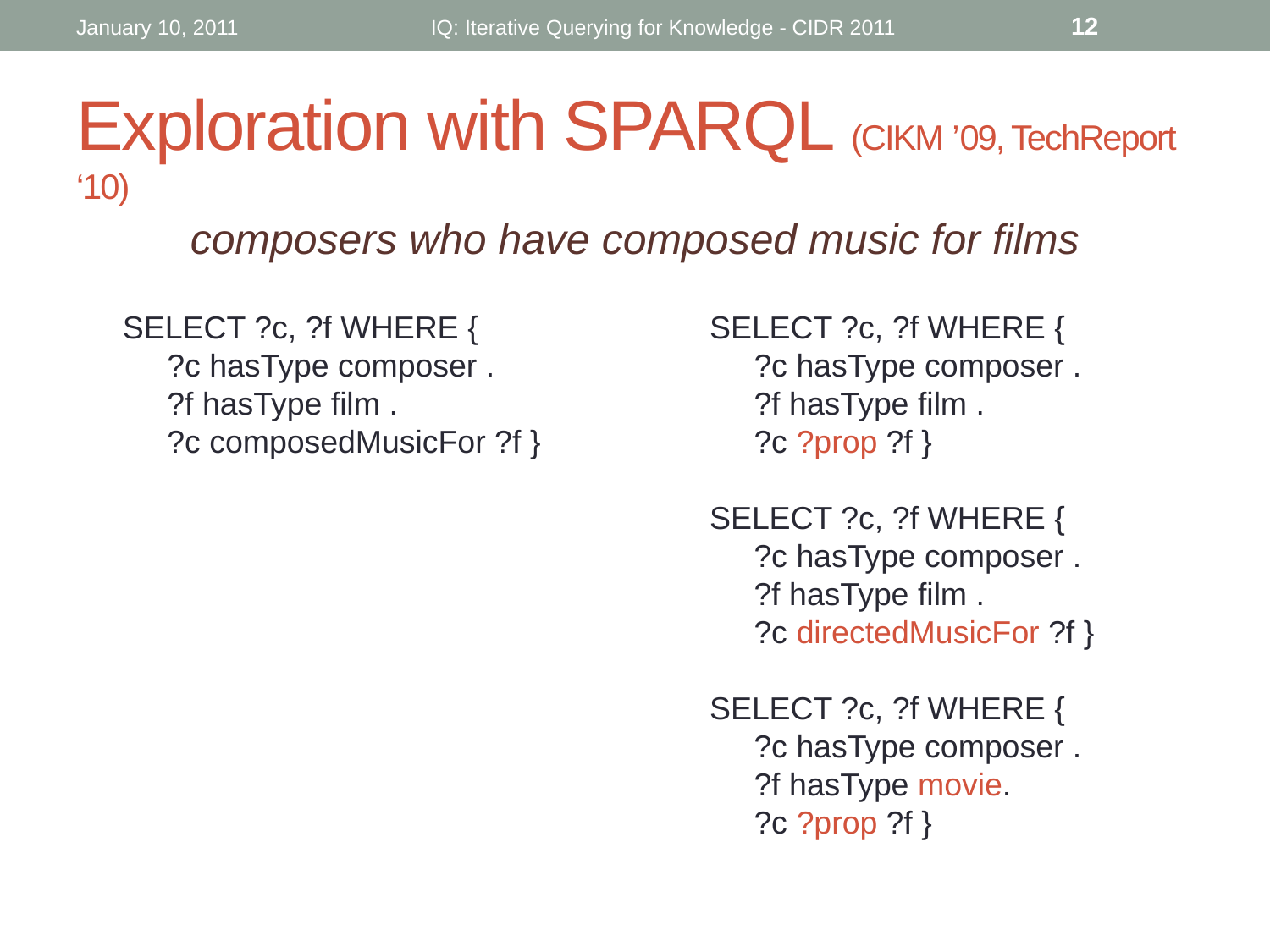

January 10, 2011
IQ: Iterative Querying for Knowledge - CIDR 2011
12
# Exploration with SPARQL (CIKM ’09, TechReport ‘10)
composers who have composed music for films

SELECT ?c, ?f WHERE {
     ?c hasType composer .
     ?f hasType film .
     ?c composedMusicFor ?f }
SELECT ?c, ?f WHERE {
     ?c hasType composer .
     ?f hasType film .
     ?c ?prop ?f }

SELECT ?c, ?f WHERE {
     ?c hasType composer .
     ?f hasType film .
     ?c directedMusicFor ?f }

SELECT ?c, ?f WHERE {
     ?c hasType composer .
     ?f hasType movie.
     ?c ?prop ?f }